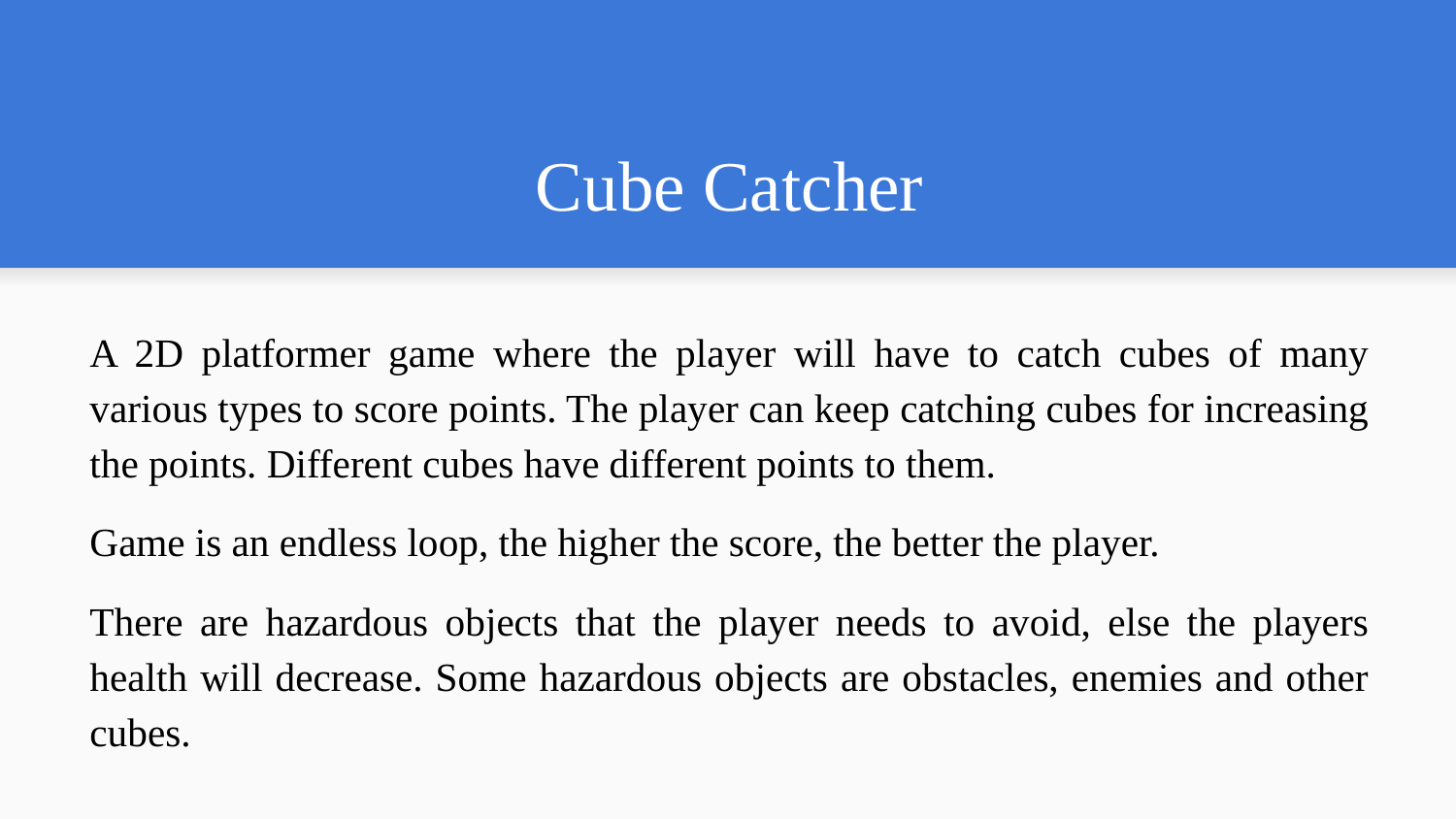

# Cube Catcher
A 2D platformer game where the player will have to catch cubes of many various types to score points. The player can keep catching cubes for increasing the points. Different cubes have different points to them.
Game is an endless loop, the higher the score, the better the player.
There are hazardous objects that the player needs to avoid, else the players health will decrease. Some hazardous objects are obstacles, enemies and other cubes.